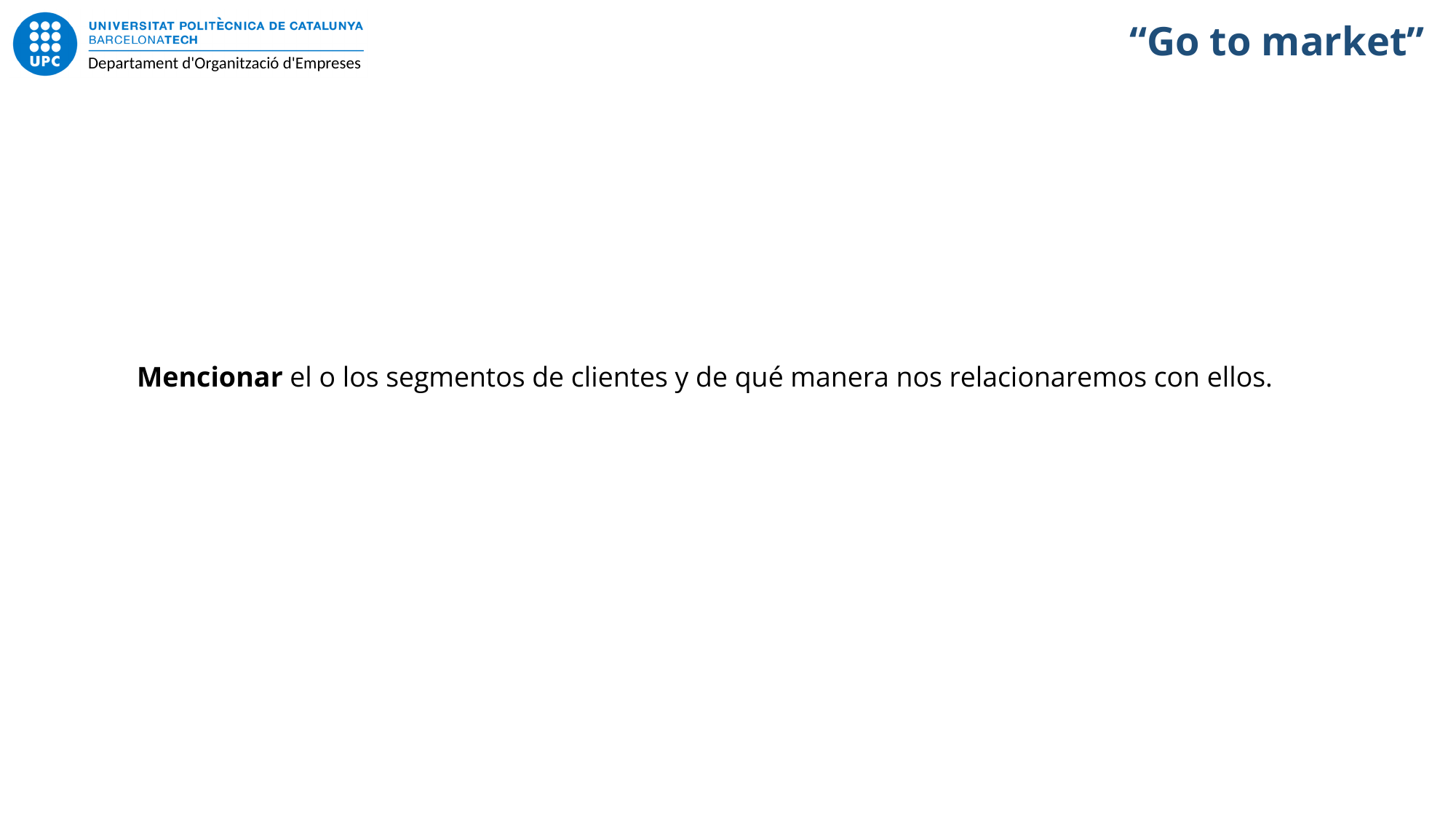

# “Go to market”
Mencionar el o los segmentos de clientes y de qué manera nos relacionaremos con ellos.